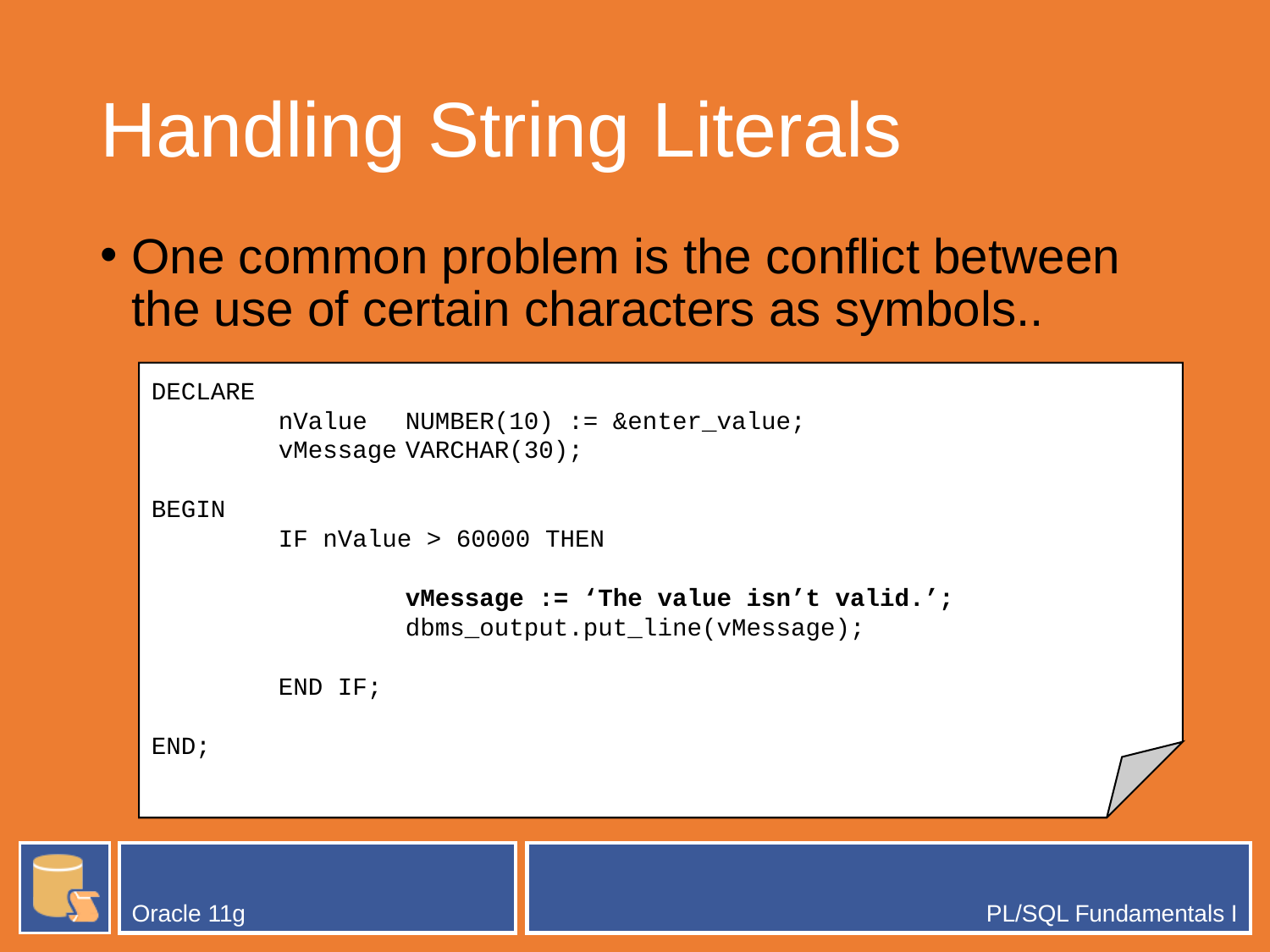

# Handling String Literals
One common problem is the conflict between the use of certain characters as symbols..

DECLARE
	nValue	NUMBER(10) := &enter_value;
	vMessage	VARCHAR(30);

BEGIN
	IF nValue > 60000 THEN

		vMessage := ‘The value isn’t valid.’;
		dbms_output.put_line(vMessage);

	END IF;

END;